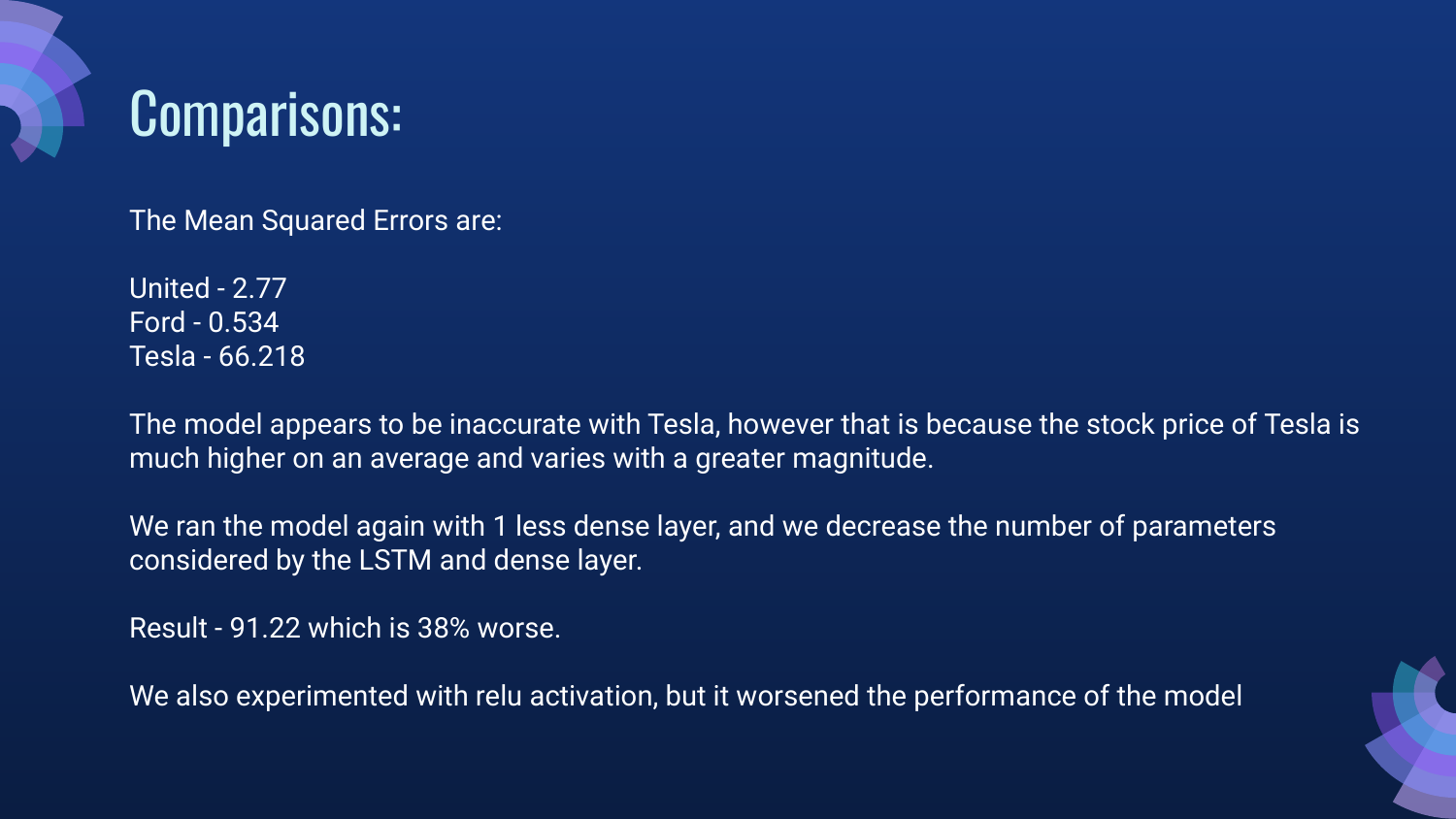

# Comparisons:
The Mean Squared Errors are:
United - 2.77
Ford - 0.534
Tesla - 66.218

The model appears to be inaccurate with Tesla, however that is because the stock price of Tesla is much higher on an average and varies with a greater magnitude.

We ran the model again with 1 less dense layer, and we decrease the number of parameters considered by the LSTM and dense layer.

Result - 91.22 which is 38% worse.

We also experimented with relu activation, but it worsened the performance of the model